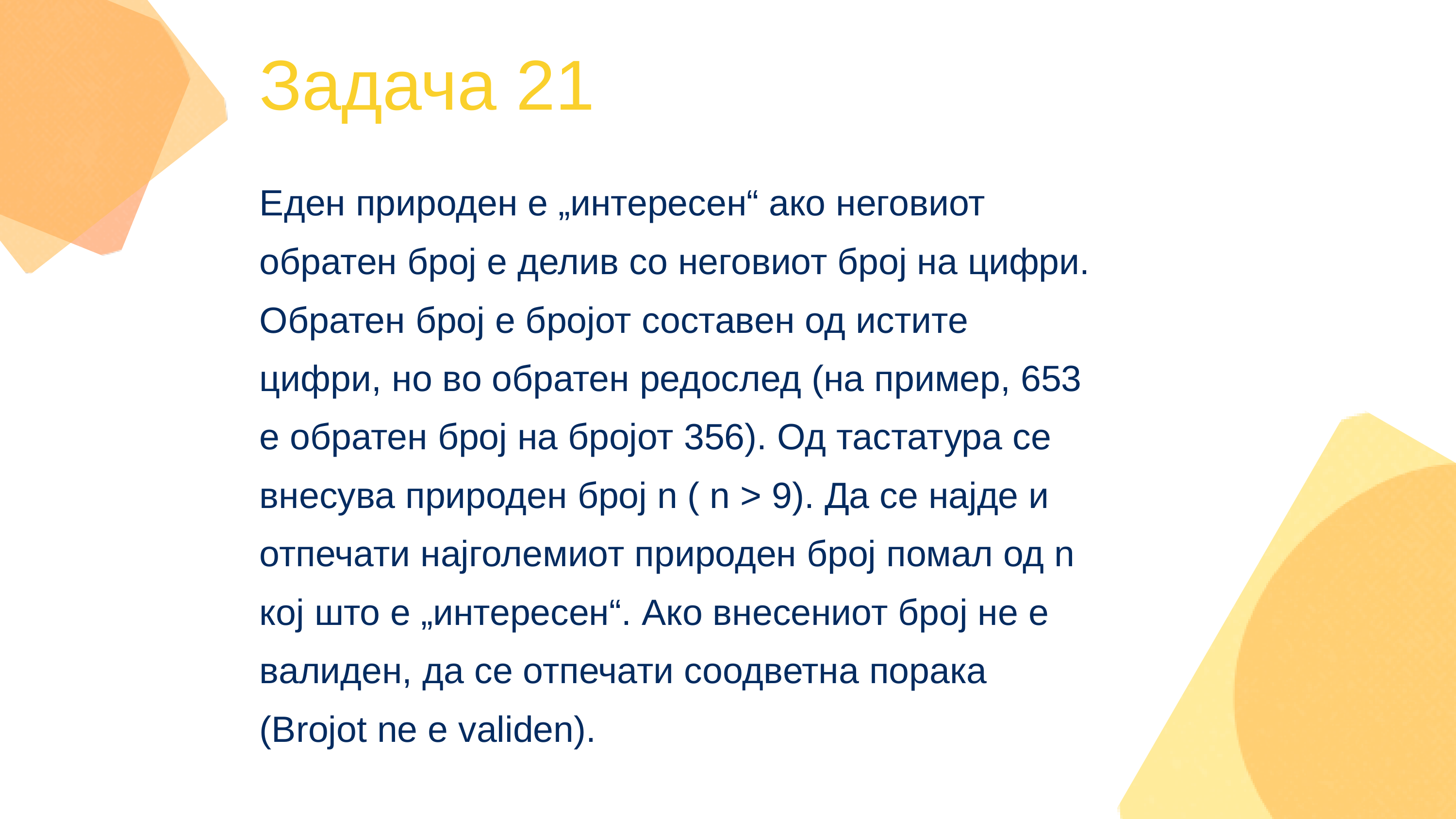

Задача 21
Eден природен e „интересен“ ако неговиот обратен број е делив со неговиот број на цифри. Обратен број е бројот составен од истите цифри, но во обратен редослед (на пример, 653 е обратен број на бројот 356). Од тастатура се внесува природен број n ( n > 9). Да се најде и отпечати најголемиот природен број помал од n кој што е „интересен“. Ако внесениот број не е валиден, да се отпечати соодветна порака (Brojot ne e validen).